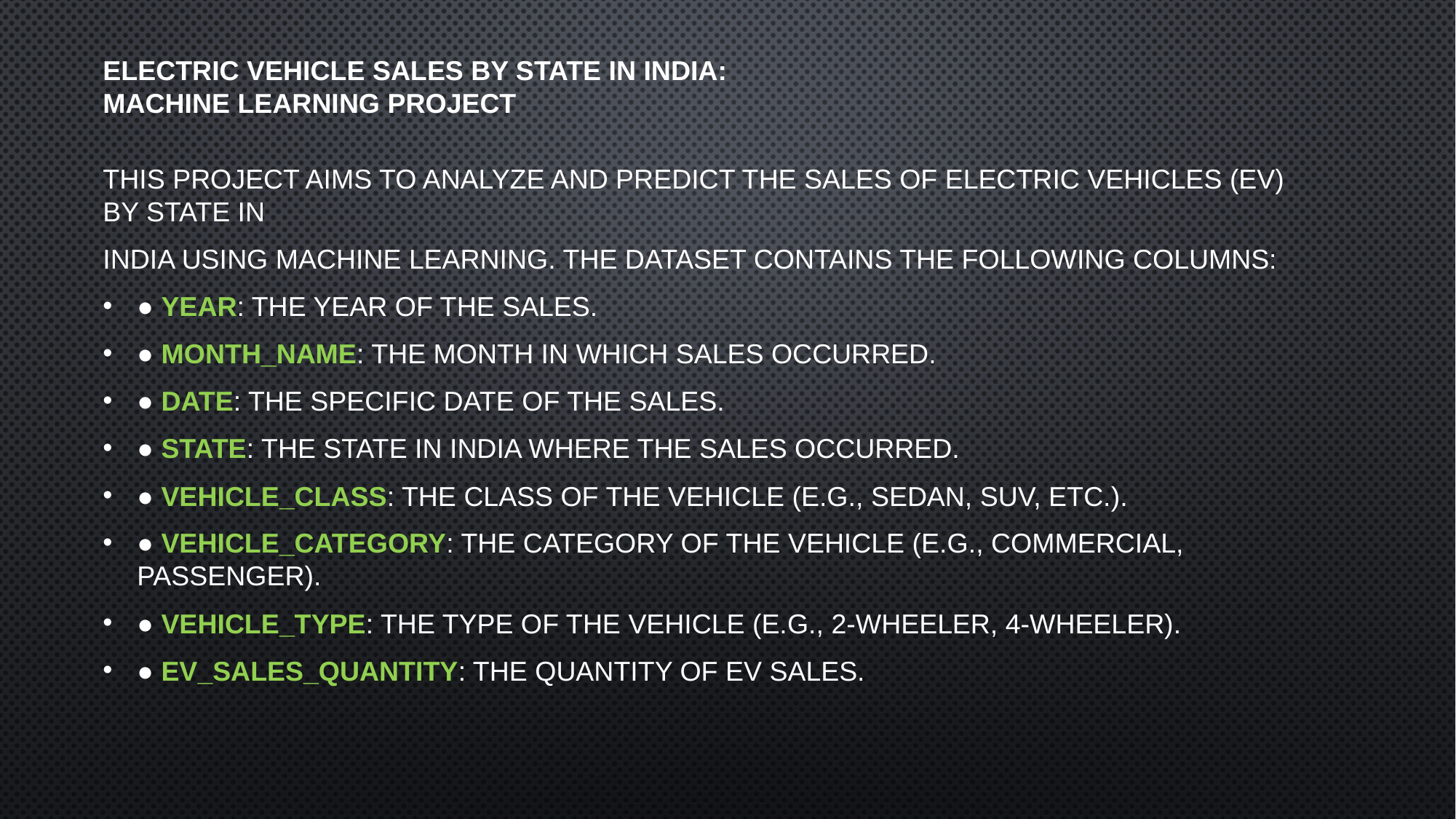

# Electric Vehicle Sales by State in India: Machine Learning Project
This project aims to analyze and predict the sales of Electric Vehicles (EV) by state in
India using machine learning. The dataset contains the following columns:
● Year: The year of the sales.
● Month_Name: The month in which sales occurred.
● Date: The specific date of the sales.
● State: The state in India where the sales occurred.
● Vehicle_Class: The class of the vehicle (e.g., sedan, SUV, etc.).
● Vehicle_Category: The category of the vehicle (e.g., commercial, passenger).
● Vehicle_Type: The type of the vehicle (e.g., 2-wheeler, 4-wheeler).
● EV_Sales_Quantity: The quantity of EV sales.